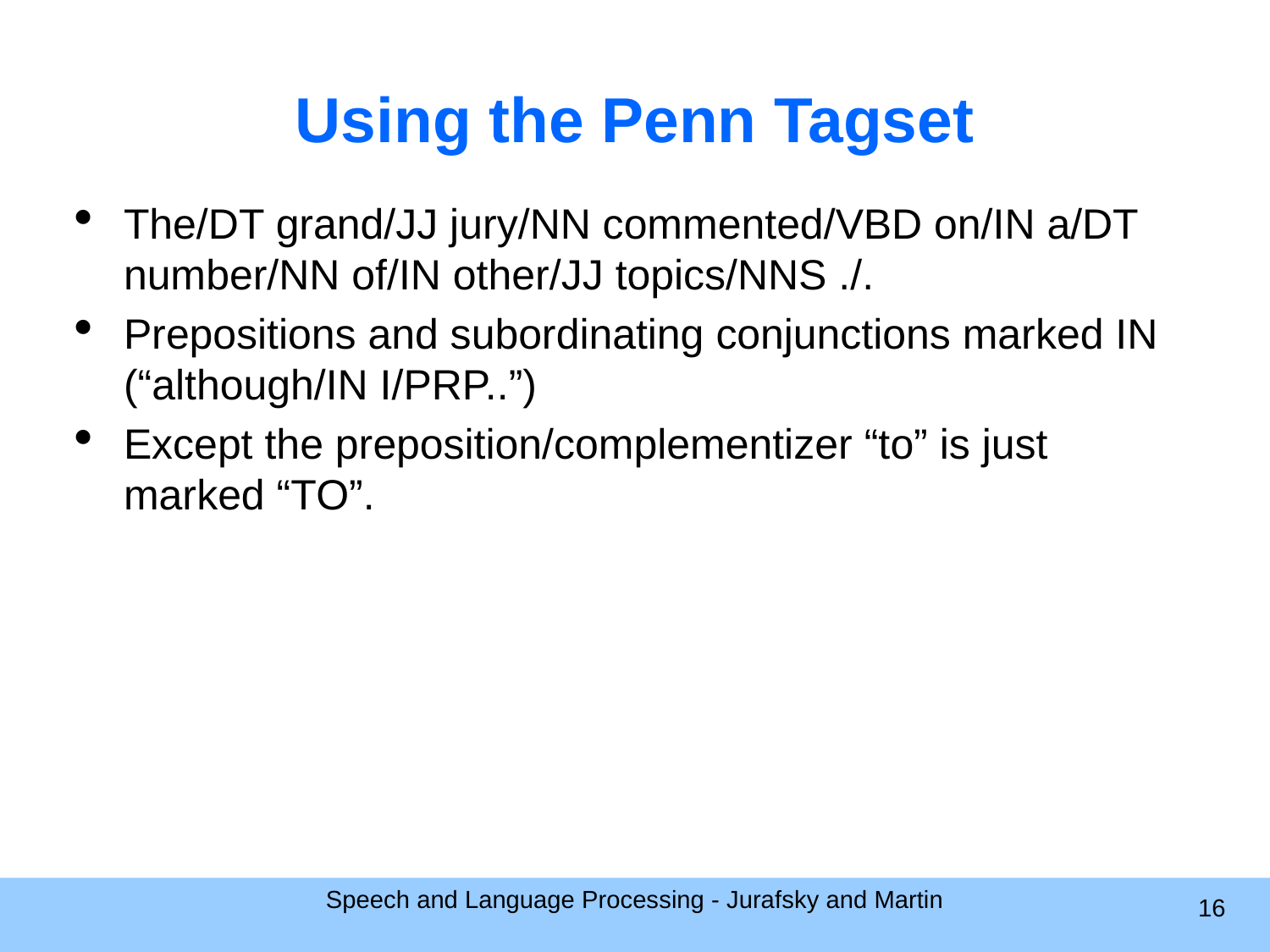

Using the Penn Tagset
The/DT grand/JJ jury/NN commented/VBD on/IN a/DT number/NN of/IN other/JJ topics/NNS ./.
Prepositions and subordinating conjunctions marked IN (“although/IN I/PRP..”)
Except the preposition/complementizer “to” is just marked “TO”.
Speech and Language Processing - Jurafsky and Martin

16